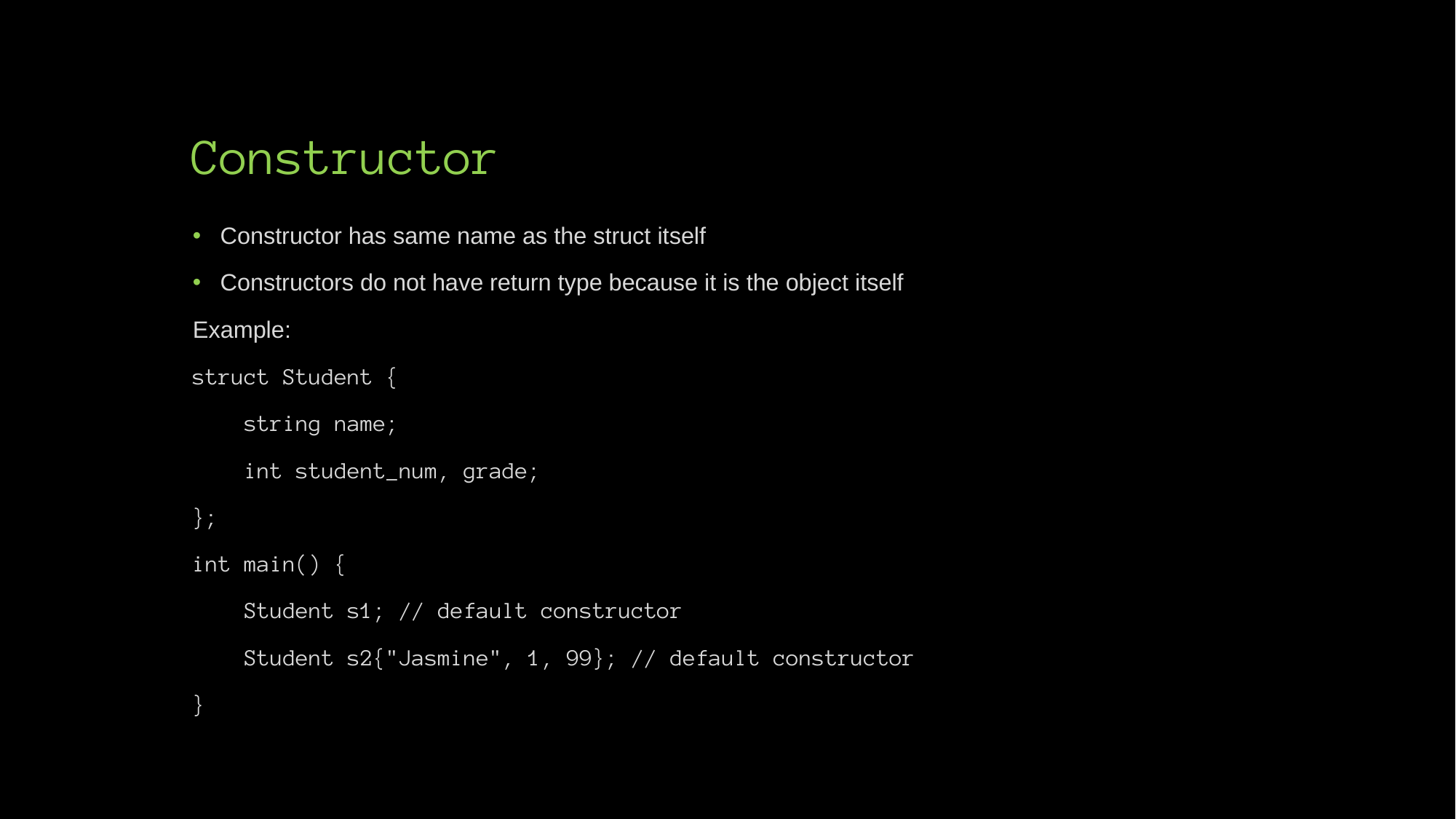

# Constructor
Constructor has same name as the struct itself
Constructors do not have return type because it is the object itself
Example:
struct Student {
    string name;
    int student_num, grade;
};
int main() {
    Student s1; // default constructor
    Student s2{"Jasmine", 1, 99}; // default constructor
}